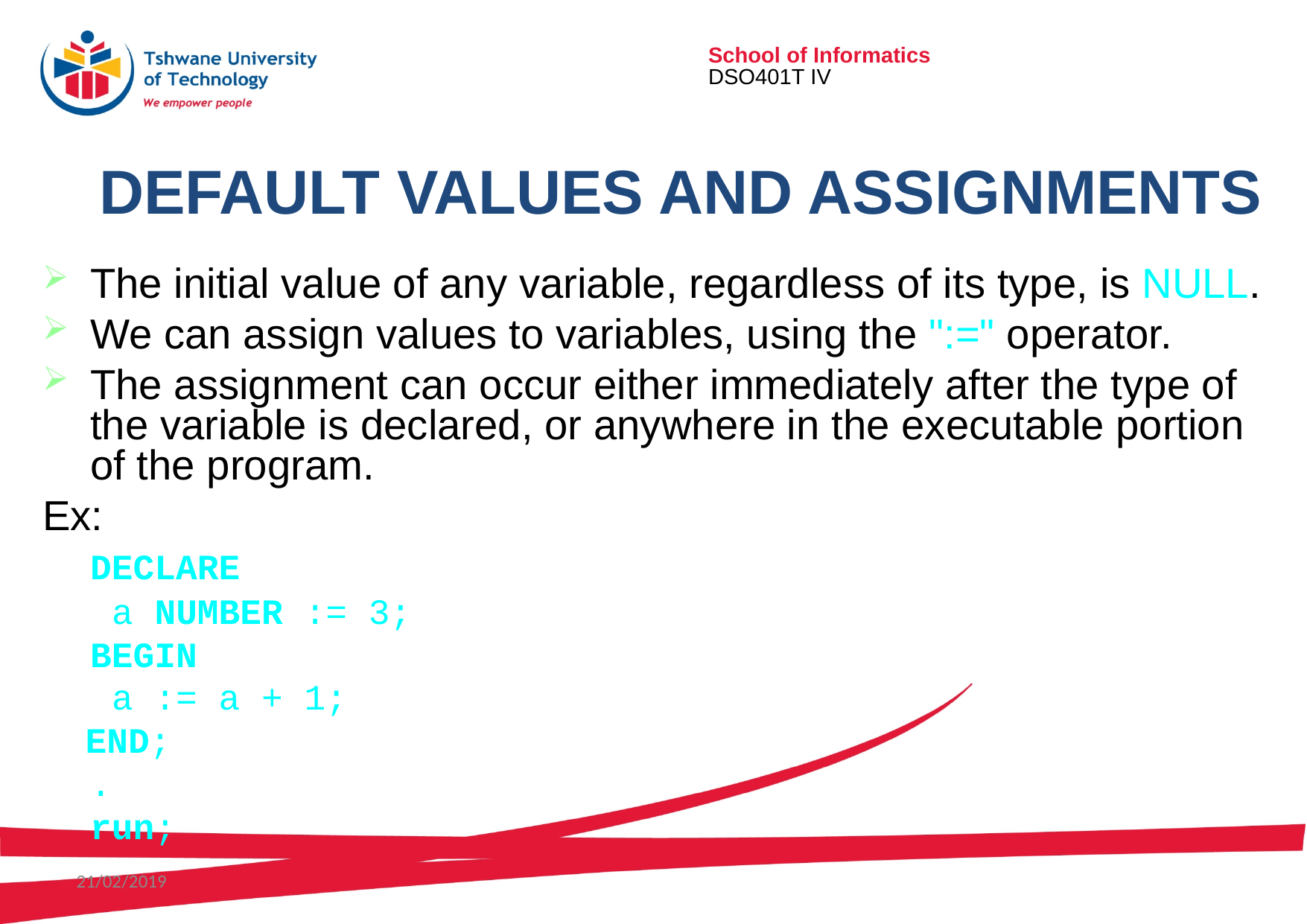

# Default values and assignments
The initial value of any variable, regardless of its type, is NULL.
We can assign values to variables, using the ":=" operator.
The assignment can occur either immediately after the type of the variable is declared, or anywhere in the executable portion of the program.
Ex:
	DECLARE
	 a NUMBER := 3;
	BEGIN
	 a := a + 1;
  END;
	.
	run;
21/02/2019